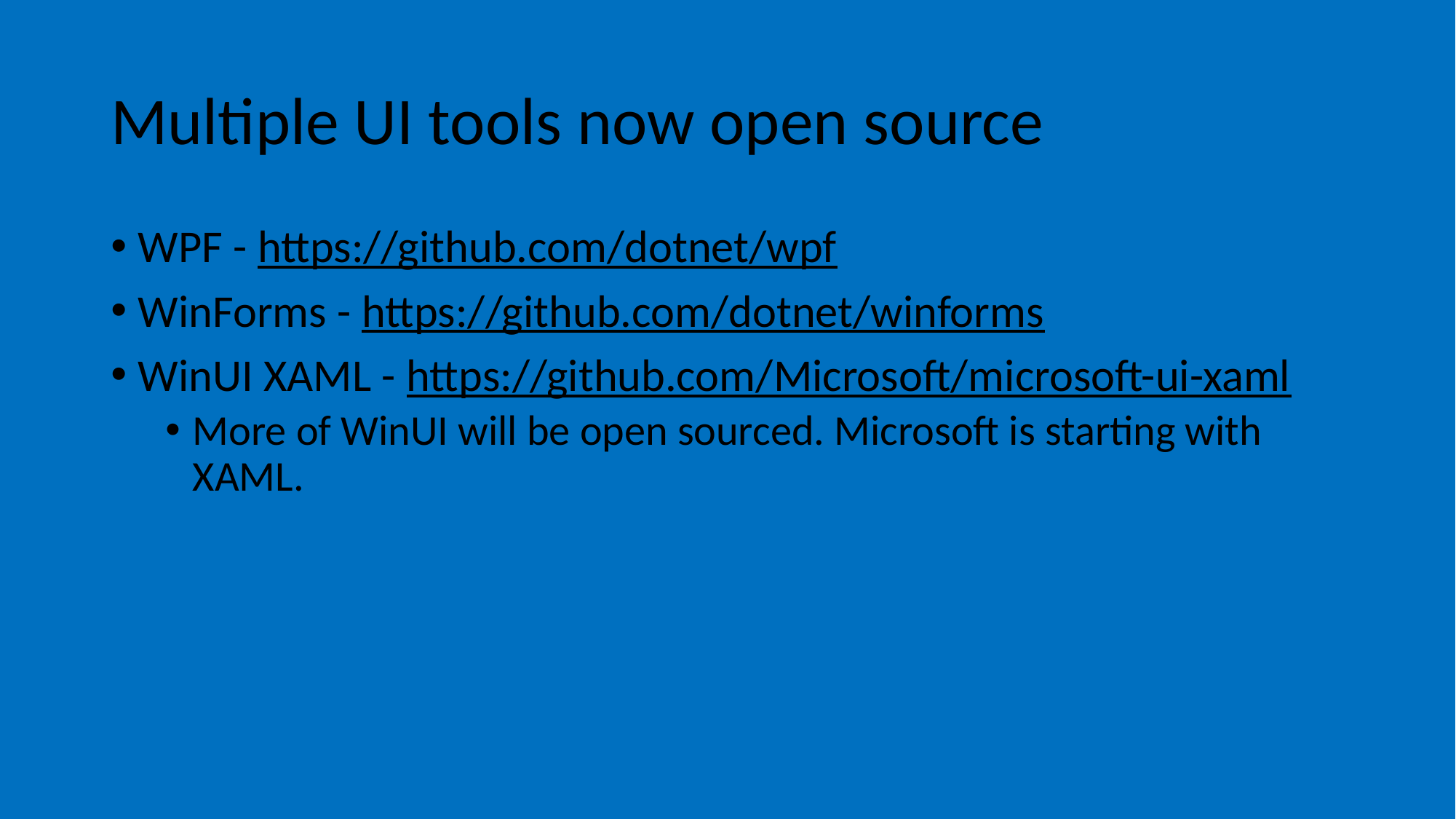

# Multiple UI tools now open source
WPF - https://github.com/dotnet/wpf
WinForms - https://github.com/dotnet/winforms
WinUI XAML - https://github.com/Microsoft/microsoft-ui-xaml
More of WinUI will be open sourced. Microsoft is starting with XAML.